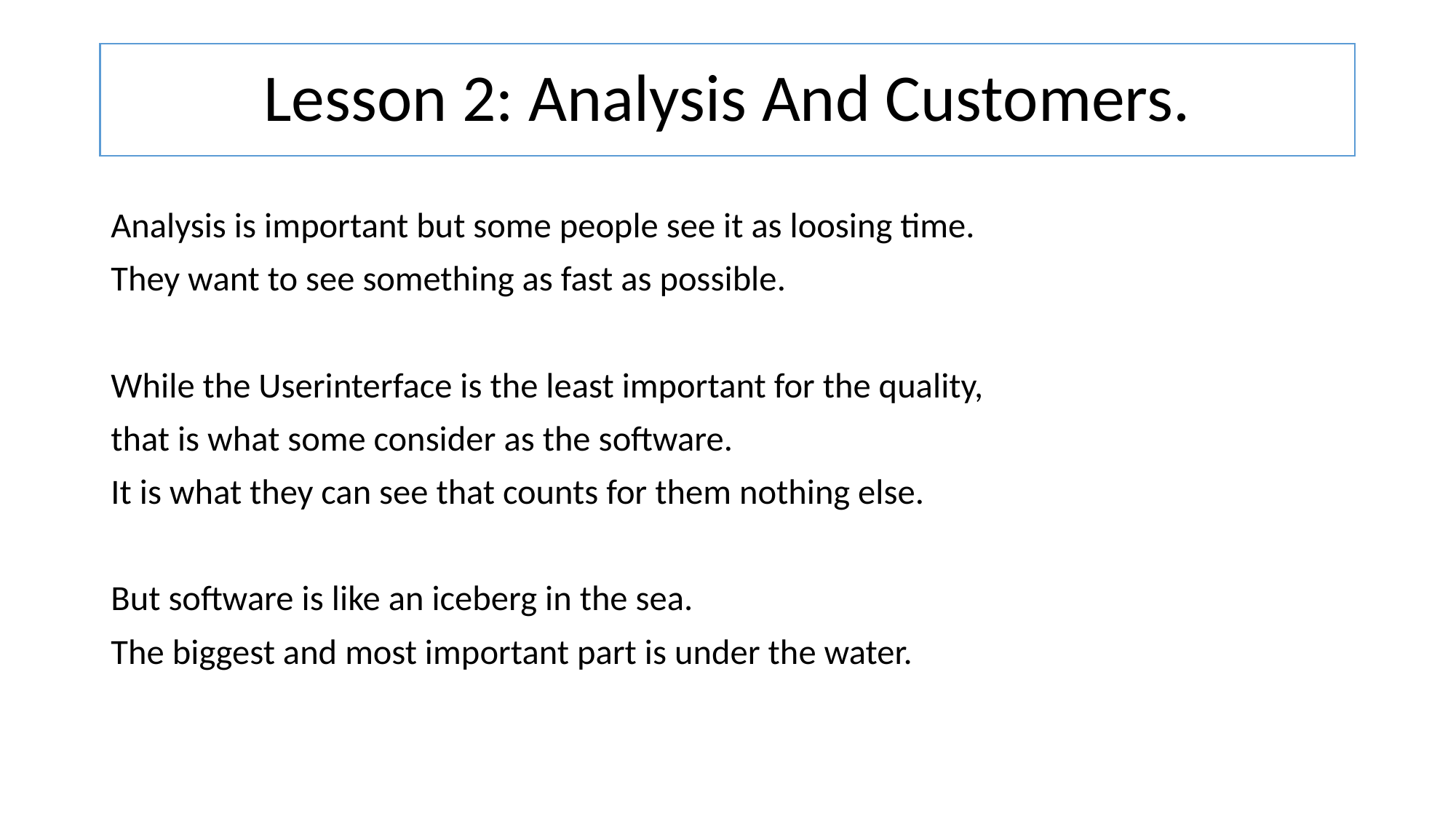

# Lesson 2: Analysis And Customers.
Analysis is important but some people see it as loosing time.
They want to see something as fast as possible.

While the Userinterface is the least important for the quality,
that is what some consider as the software.
It is what they can see that counts for them nothing else.

But software is like an iceberg in the sea.
The biggest and most important part is under the water.